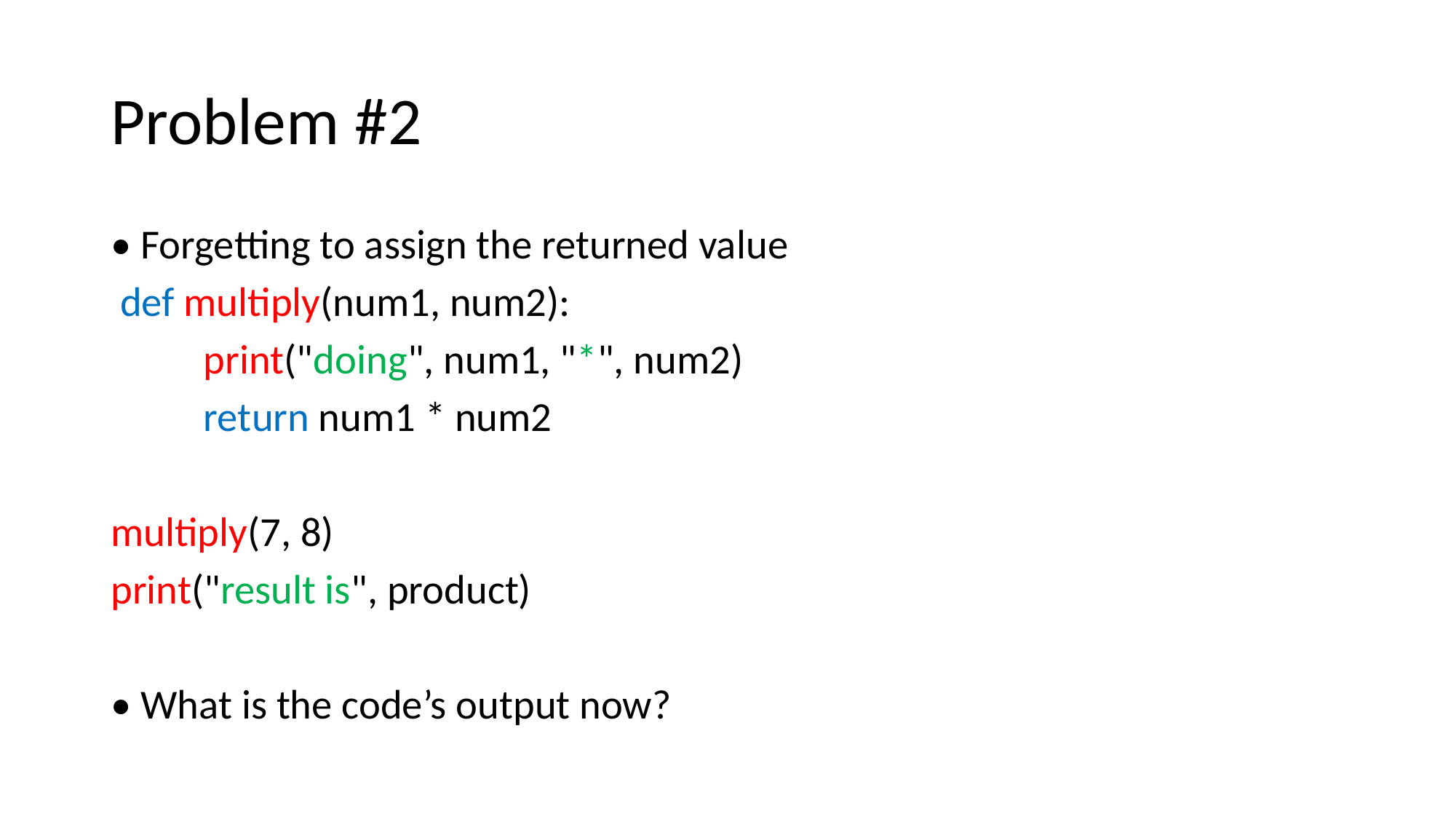

# Problem #2
• Forgetting to assign the returned value
 def multiply(num1, num2):
	print("doing", num1, "*", num2)
	return num1 * num2

multiply(7, 8)
print("result is", product)

• What is the code’s output now?